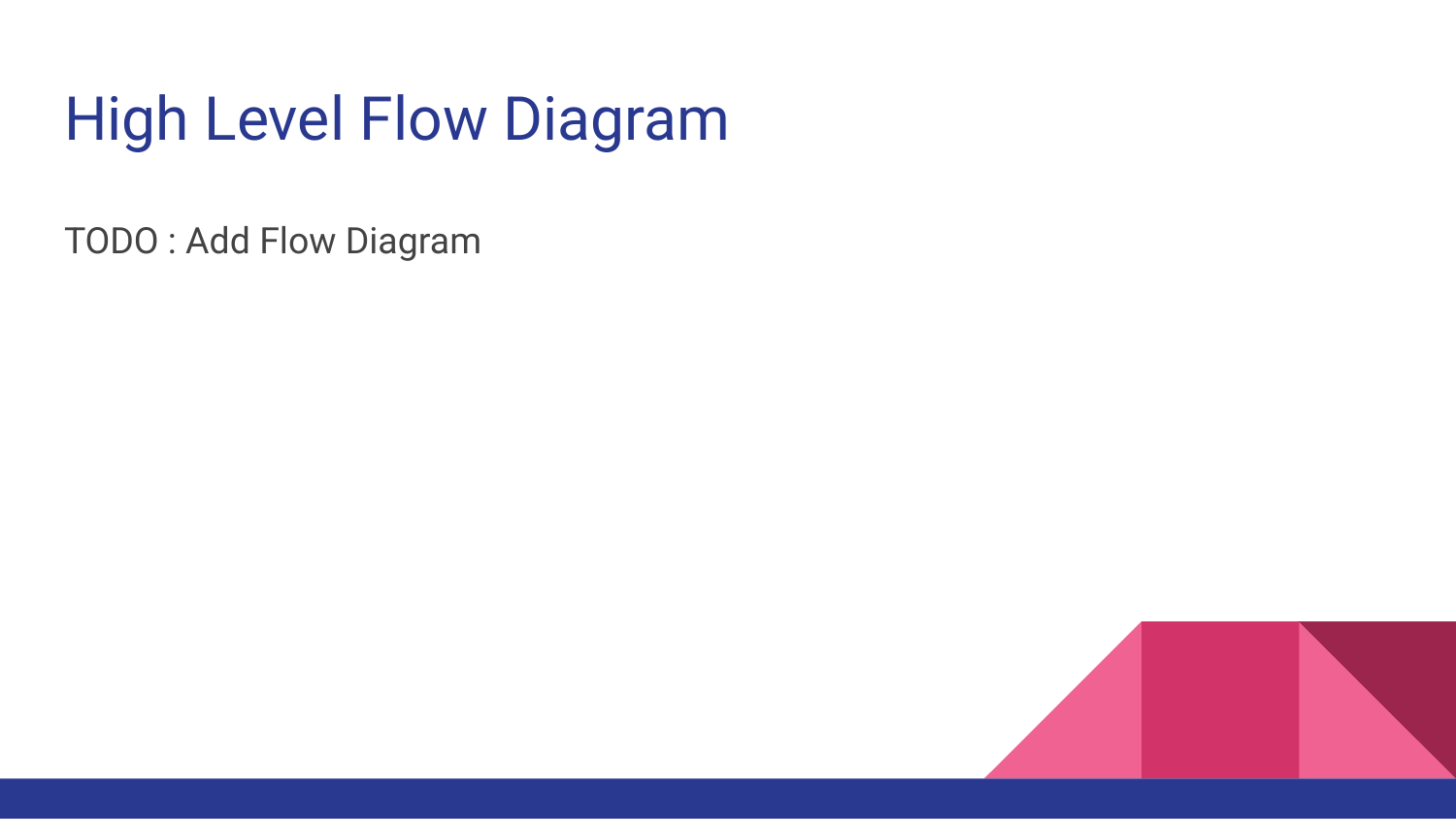

# High Level Flow Diagram
TODO : Add Flow Diagram